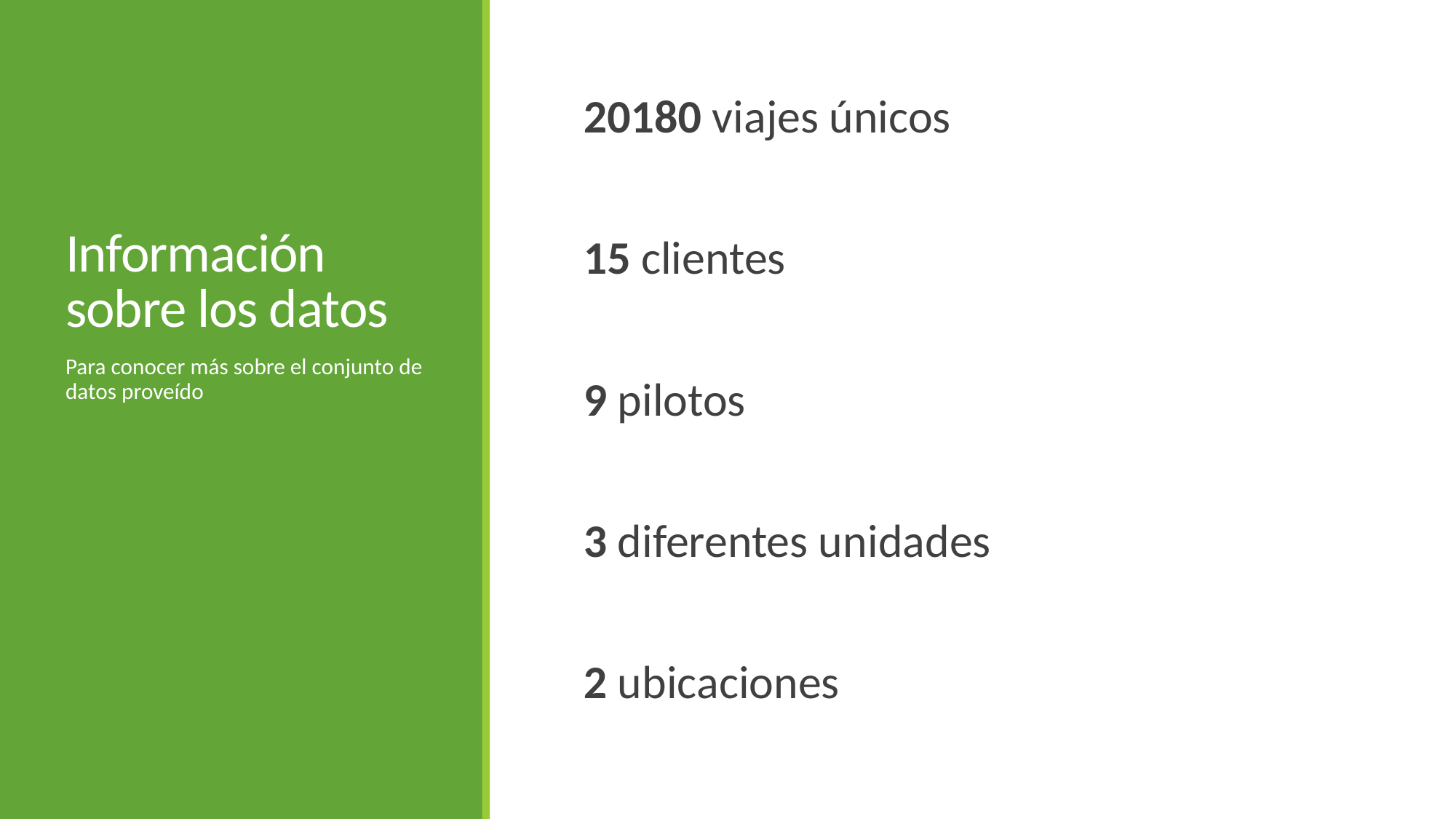

# Información sobre los datos
20180 viajes únicos

15 clientes

9 pilotos

3 diferentes unidades

2 ubicaciones
Para conocer más sobre el conjunto de datos proveído